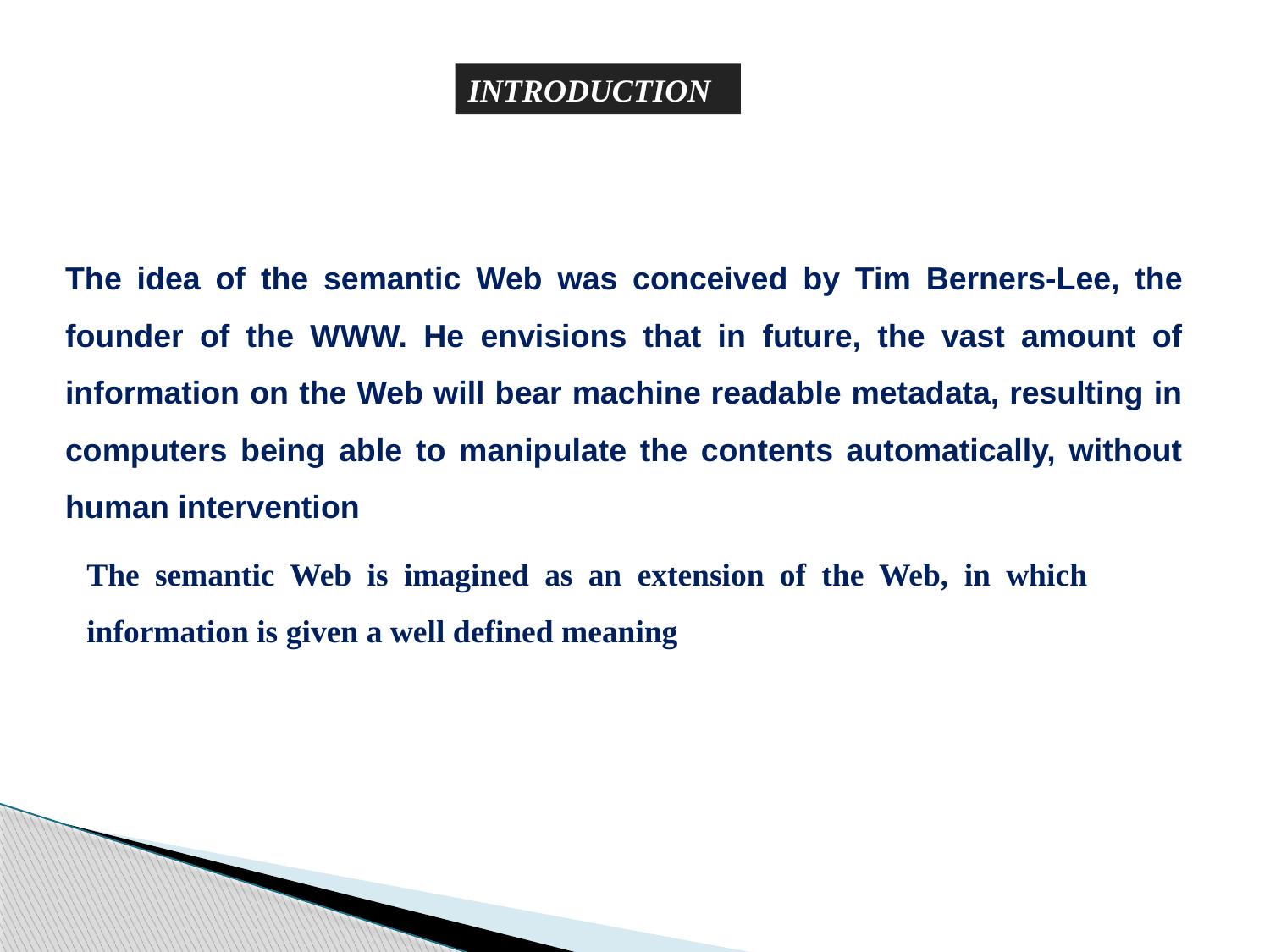

INTRODUCTION
The idea of the semantic Web was conceived by Tim Berners-Lee, the founder of the WWW. He envisions that in future, the vast amount of information on the Web will bear machine readable metadata, resulting in computers being able to manipulate the contents automatically, without human intervention
The semantic Web is imagined as an extension of the Web, in which information is given a well defined meaning